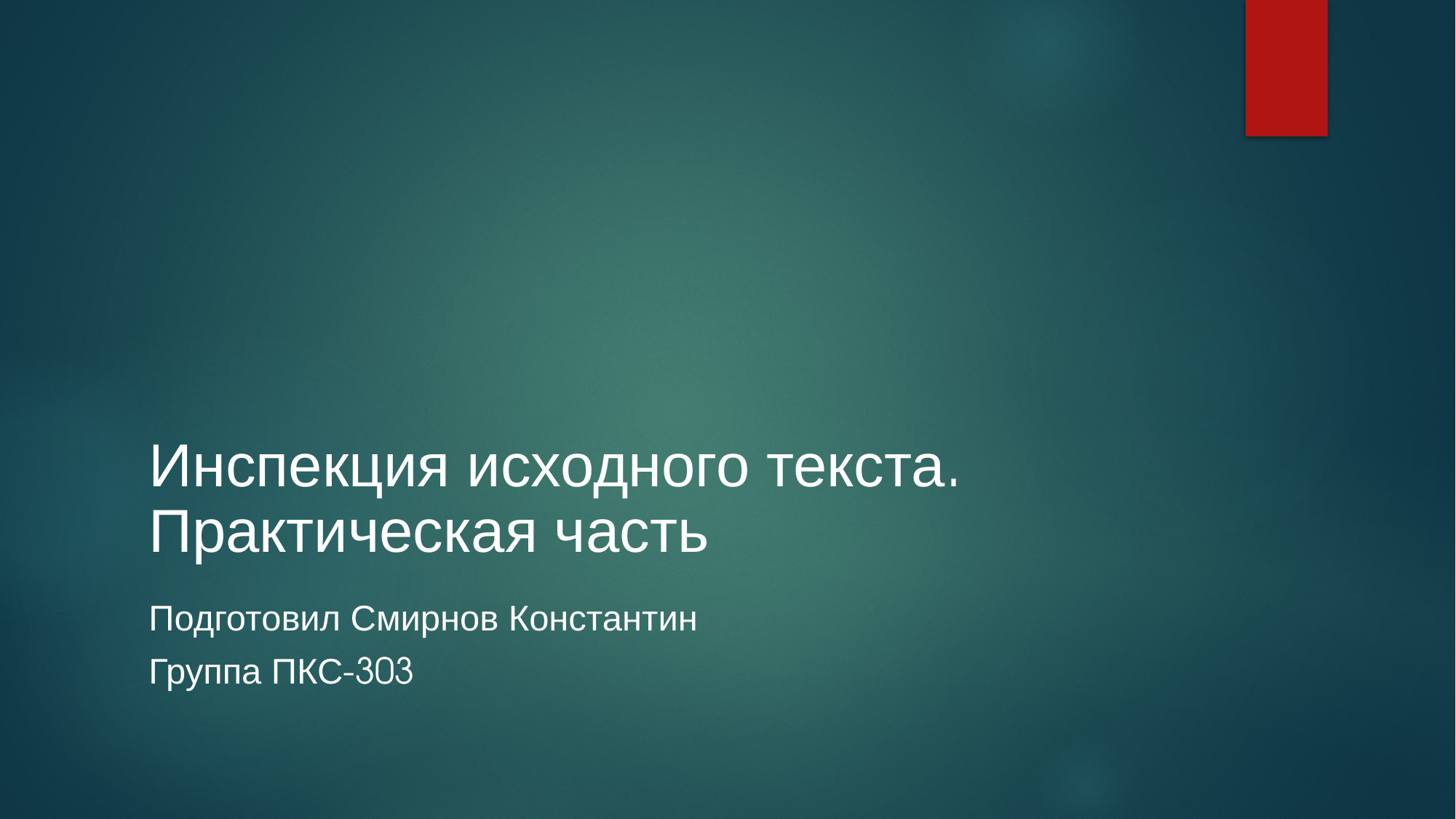

Инспекция исходного текста. Практическая часть
Подготовил Смирнов Константин
Группа ПКС-303